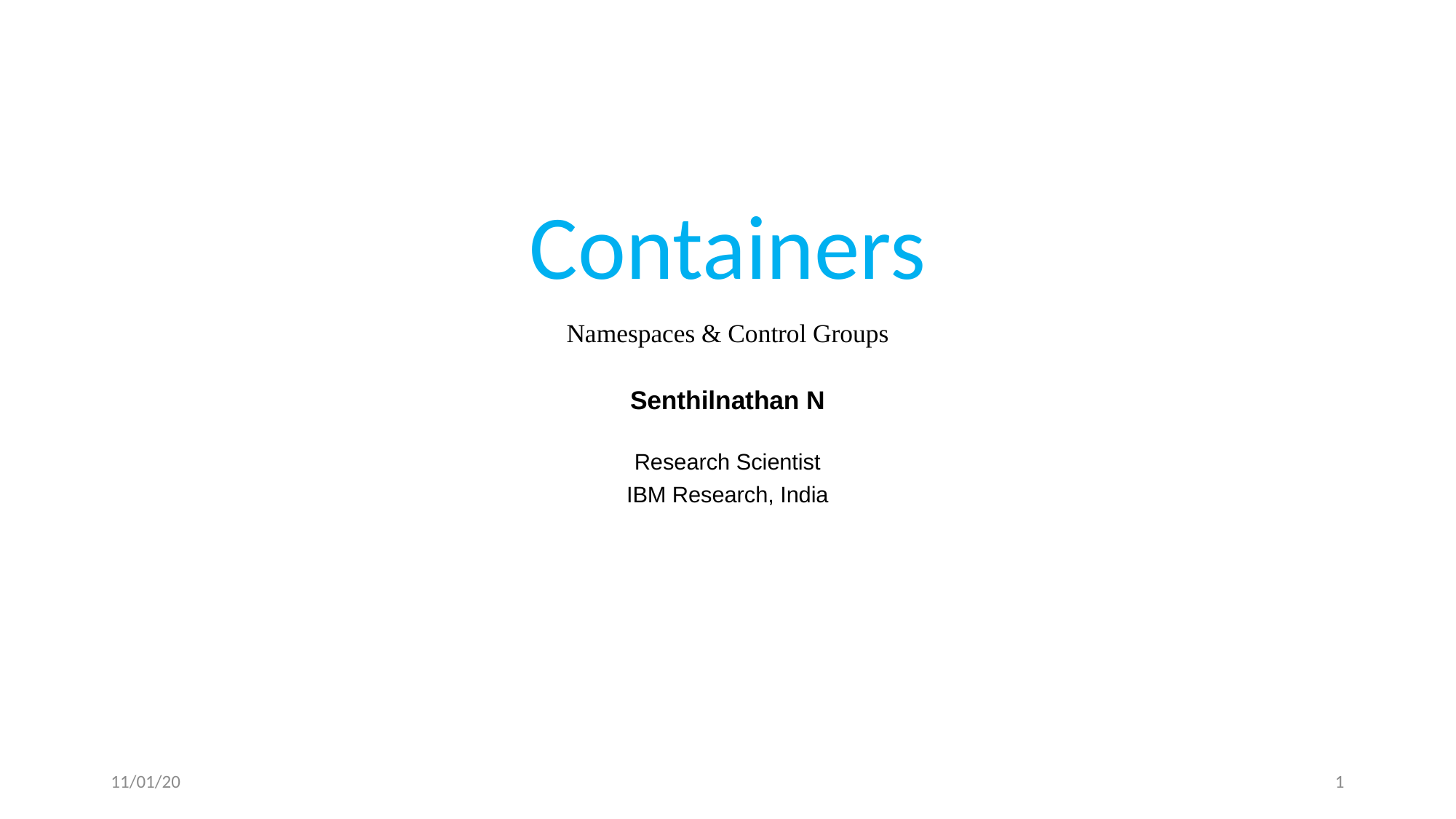

# Containers
Namespaces & Control Groups
Senthilnathan N
Research Scientist
IBM Research, India

11/01/20
1